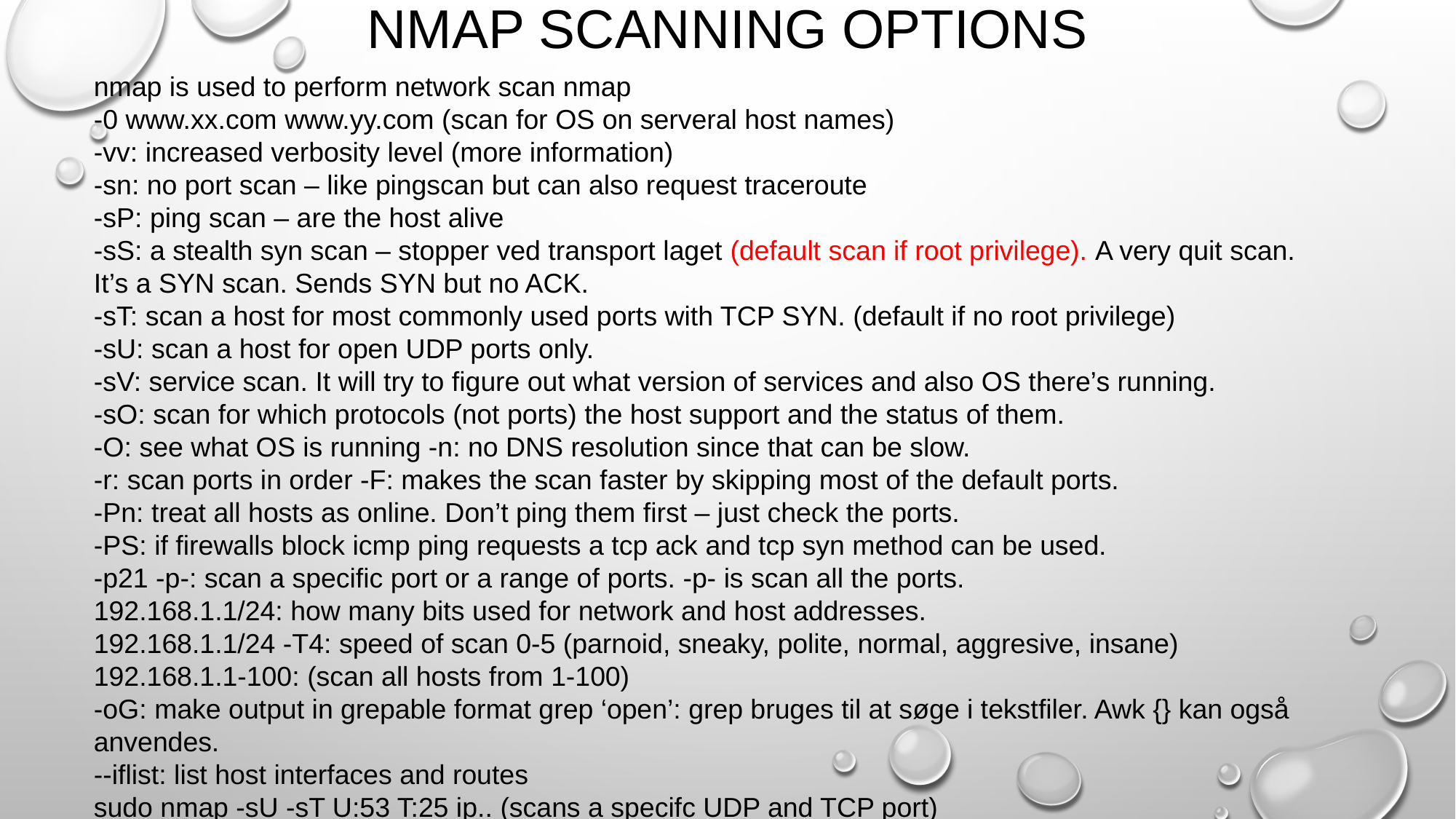

# NMAP scanning options
nmap is used to perform network scan nmap
-0 www.xx.com www.yy.com (scan for OS on serveral host names)
-vv: increased verbosity level (more information)
-sn: no port scan – like pingscan but can also request traceroute
-sP: ping scan – are the host alive
-sS: a stealth syn scan – stopper ved transport laget (default scan if root privilege). A very quit scan. It’s a SYN scan. Sends SYN but no ACK.
-sT: scan a host for most commonly used ports with TCP SYN. (default if no root privilege)
-sU: scan a host for open UDP ports only.
-sV: service scan. It will try to figure out what version of services and also OS there’s running.
-sO: scan for which protocols (not ports) the host support and the status of them.
-O: see what OS is running -n: no DNS resolution since that can be slow.
-r: scan ports in order -F: makes the scan faster by skipping most of the default ports.
-Pn: treat all hosts as online. Don’t ping them first – just check the ports.
-PS: if firewalls block icmp ping requests a tcp ack and tcp syn method can be used.
-p21 -p-: scan a specific port or a range of ports. -p- is scan all the ports.
192.168.1.1/24: how many bits used for network and host addresses.
192.168.1.1/24 -T4: speed of scan 0-5 (parnoid, sneaky, polite, normal, aggresive, insane)
192.168.1.1-100: (scan all hosts from 1-100)
-oG: make output in grepable format grep ‘open’: grep bruges til at søge i tekstfiler. Awk {} kan også anvendes.
--iflist: list host interfaces and routes
sudo nmap -sU -sT U:53 T:25 ip.. (scans a specifc UDP and TCP port)